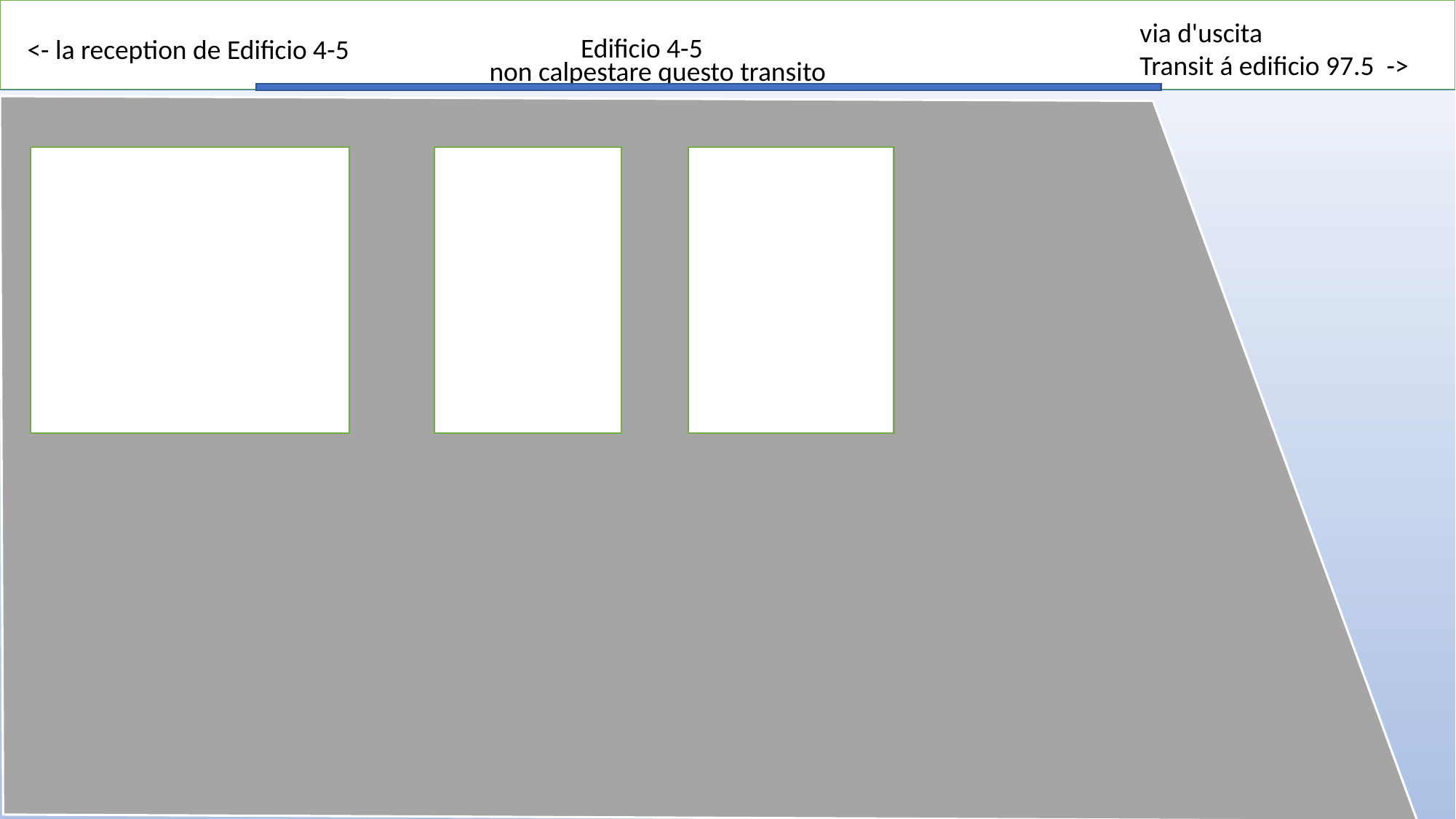

via d'uscita
Transit á edificio 97.5  ->
Edificio 4-5

<- la reception de Edificio 4-5
non calpestare questo transito